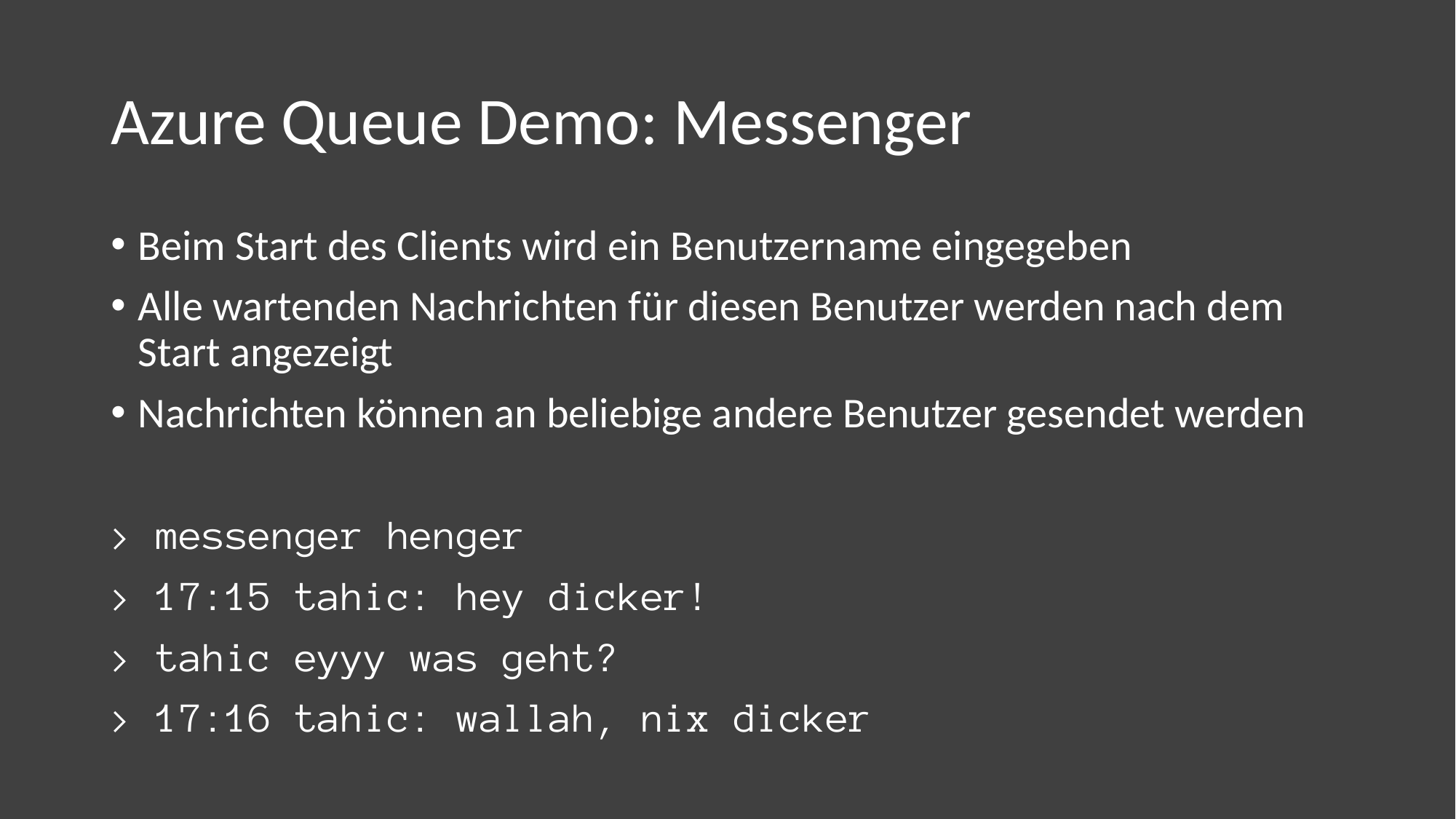

# Azure Queue Demo: Messenger
Beim Start des Clients wird ein Benutzername eingegeben
Alle wartenden Nachrichten für diesen Benutzer werden nach dem Start angezeigt
Nachrichten können an beliebige andere Benutzer gesendet werden

> messenger henger
> 17:15 tahic: hey dicker!
> tahic eyyy was geht?
> 17:16 tahic: wallah, nix dicker